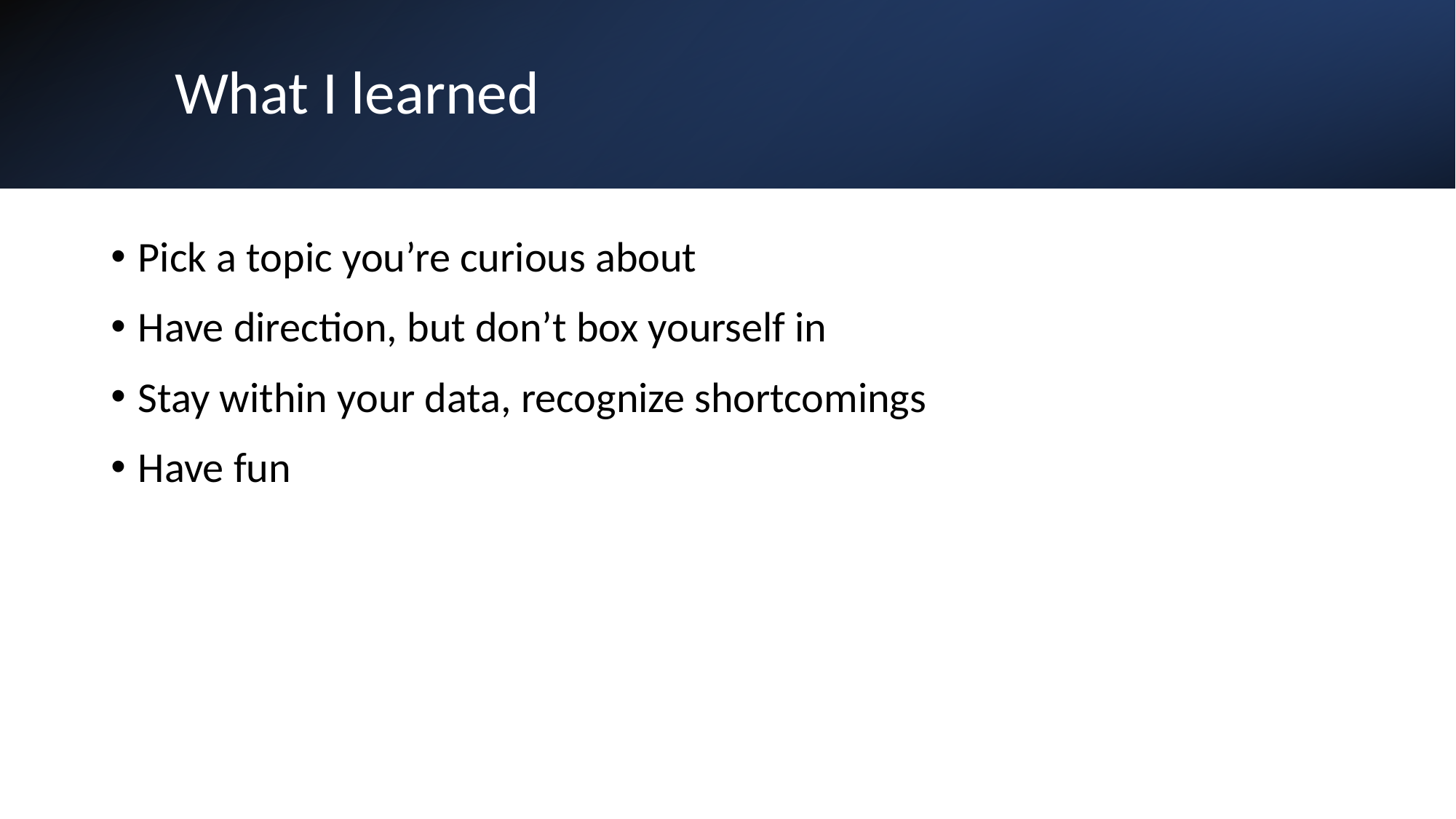

# What I learned
Pick a topic you’re curious about
Have direction, but don’t box yourself in
Stay within your data, recognize shortcomings
Have fun